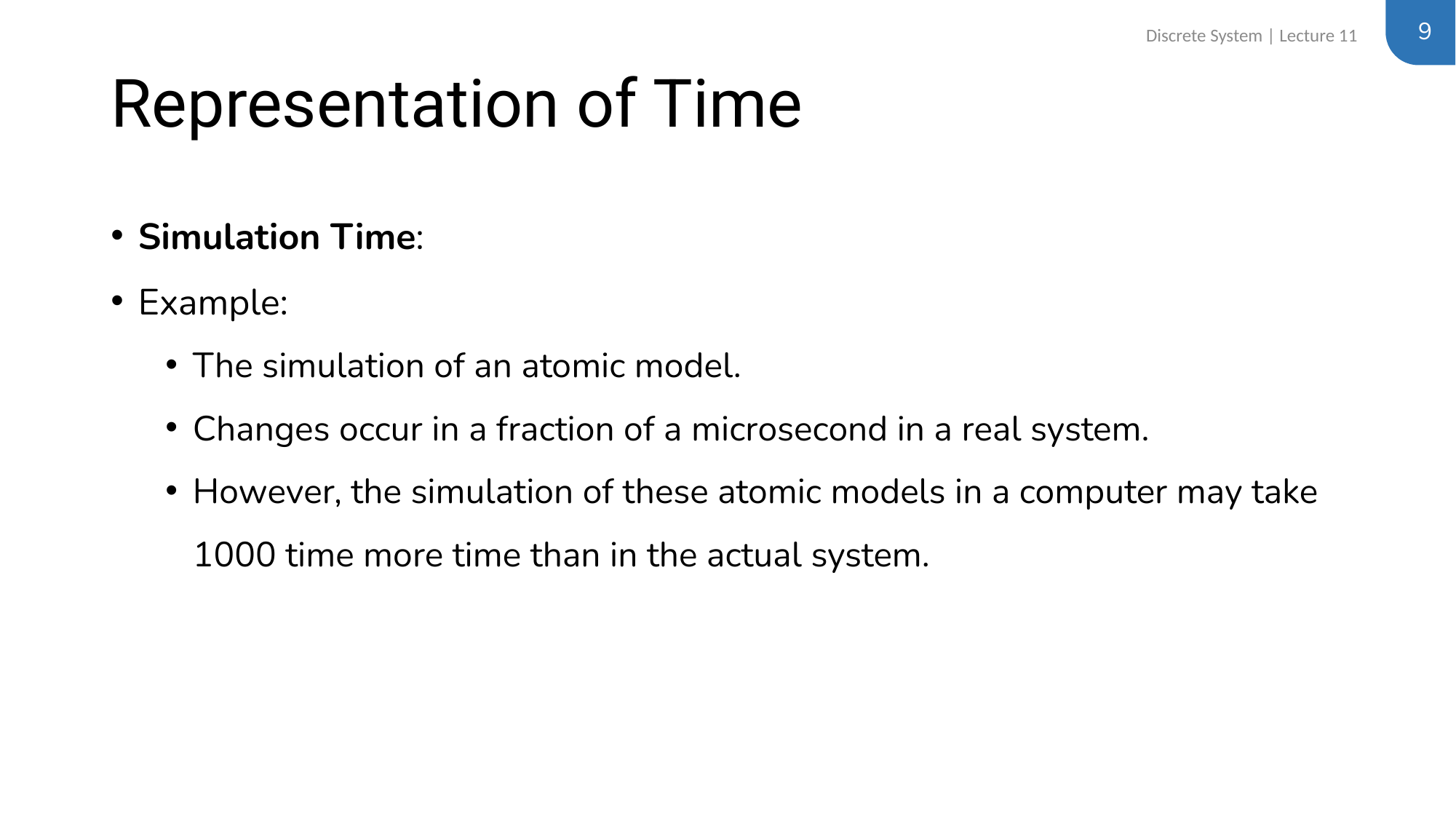

9
Discrete System | Lecture 11
# Representation of Time
Simulation Time:
Example:
The simulation of an atomic model.
Changes occur in a fraction of a microsecond in a real system.
However, the simulation of these atomic models in a computer may take 1000 time more time than in the actual system.